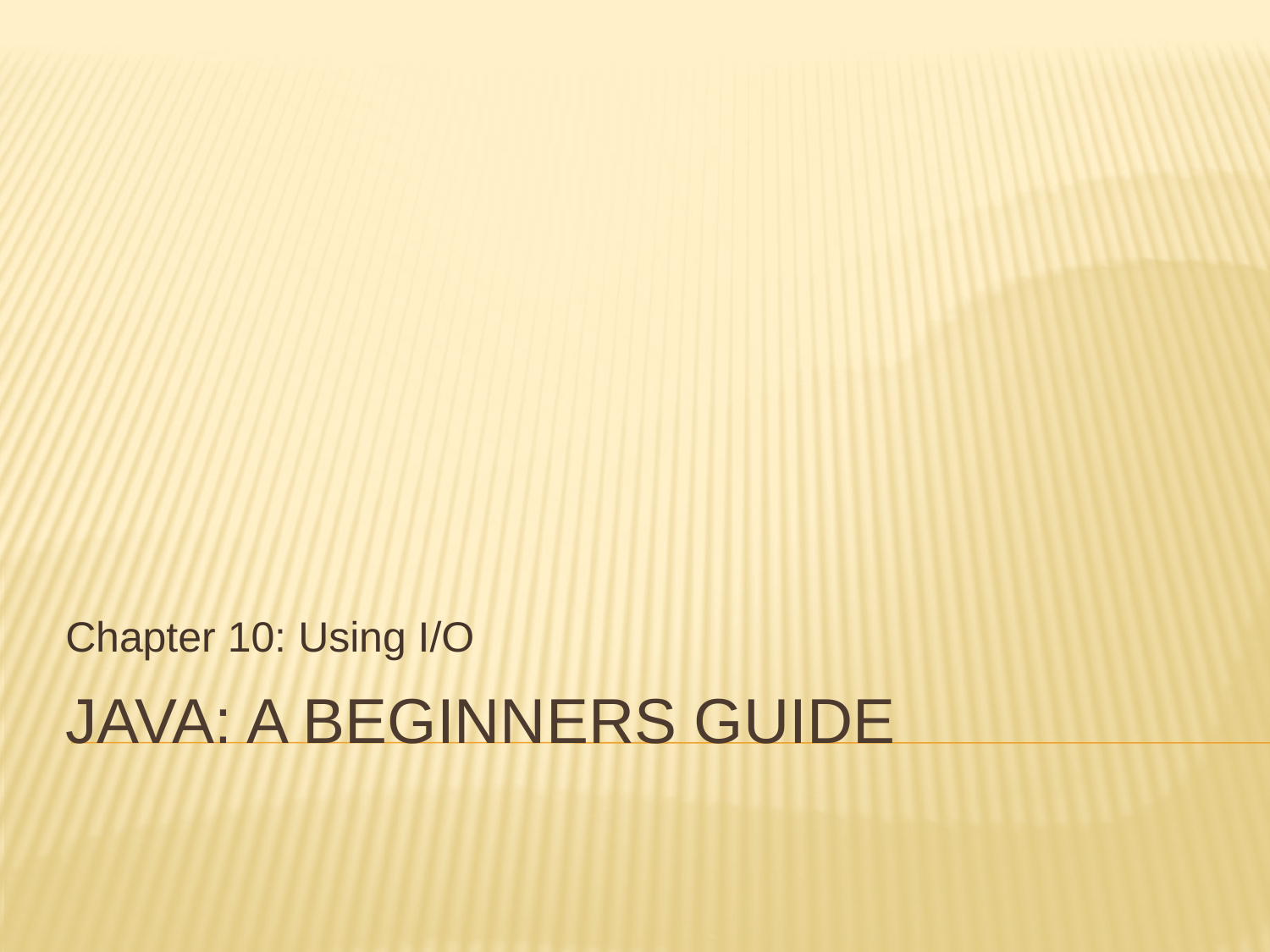

Chapter 10: Using I/O
# Java: A beginners guide